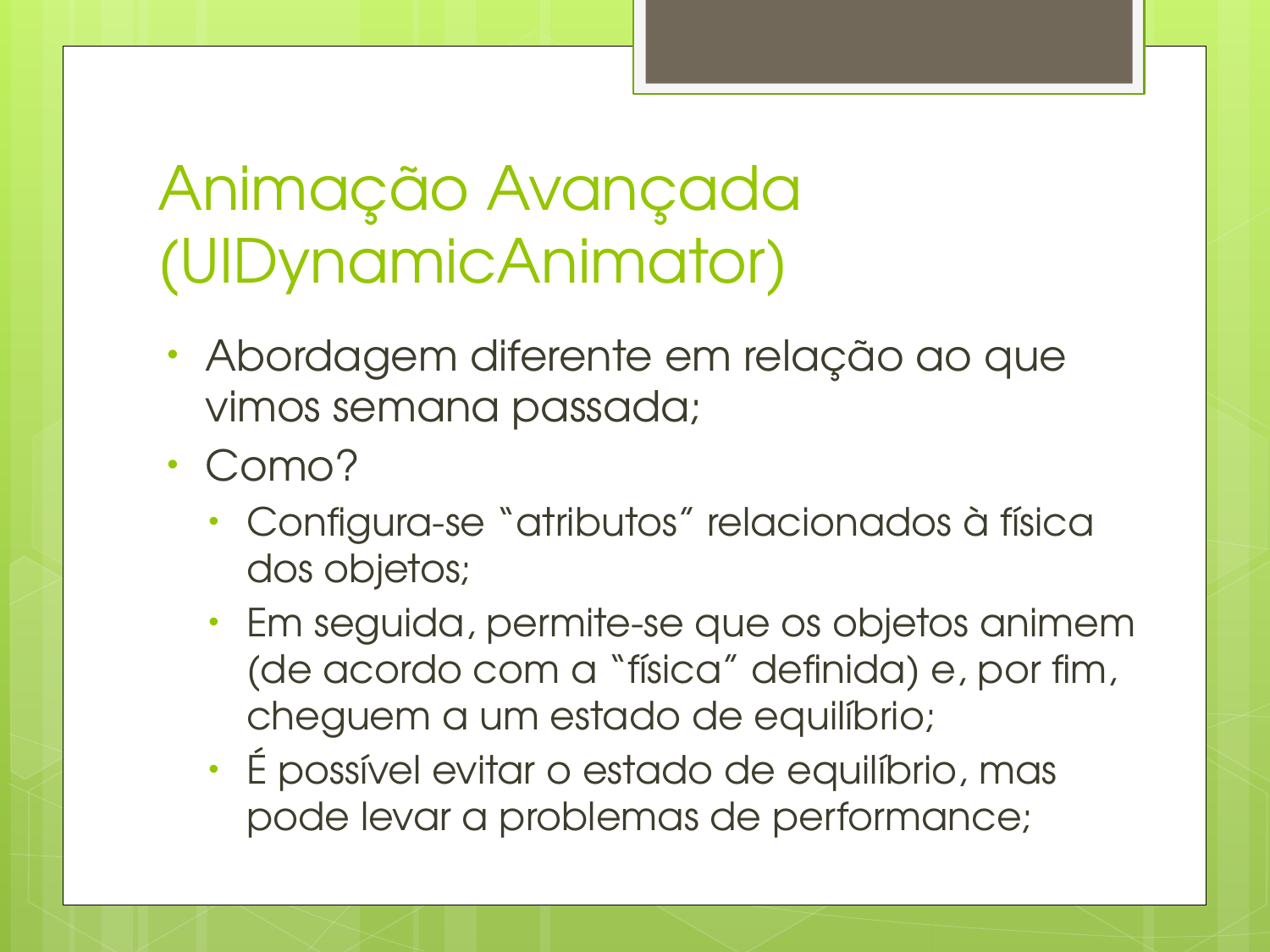

# Animação Avançada (UIDynamicAnimator)
Abordagem diferente em relação ao que vimos semana passada;
Como?
Configura-se “atributos” relacionados à física dos objetos;
Em seguida, permite-se que os objetos animem (de acordo com a “física” definida) e, por fim, cheguem a um estado de equilíbrio;
É possível evitar o estado de equilíbrio, mas pode levar a problemas de performance;